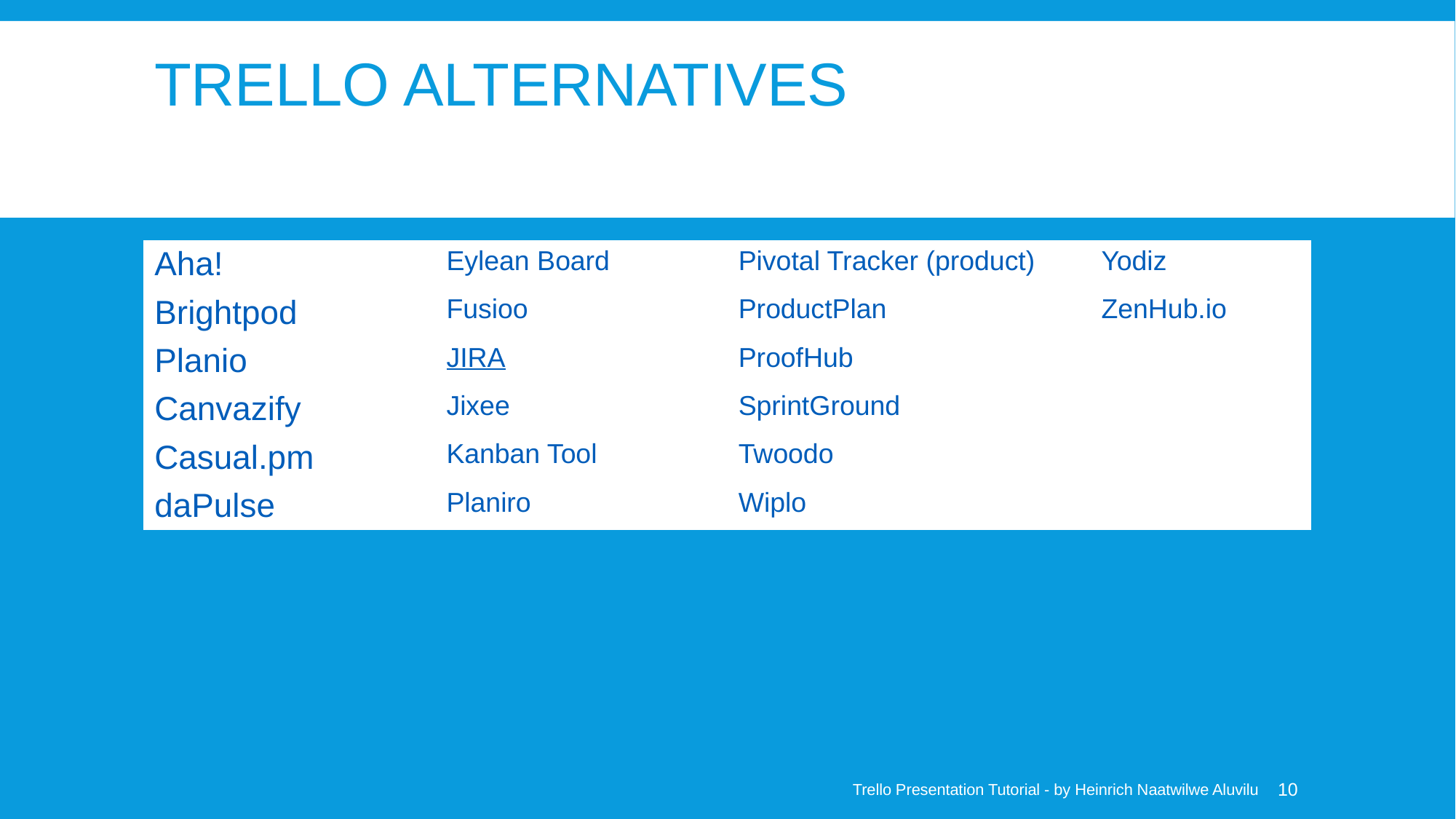

# TRELLO ALTERNATIVES
| Aha! | Eylean Board | Pivotal Tracker (product) | Yodiz |
| --- | --- | --- | --- |
| Brightpod | Fusioo | ProductPlan | ZenHub.io |
| Planio | JIRA | ProofHub |  |
| Canvazify | Jixee | SprintGround |  |
| Casual.pm | Kanban Tool | Twoodo |  |
| daPulse | Planiro | Wiplo |  |
Trello Presentation Tutorial - by Heinrich Naatwilwe Aluvilu
10